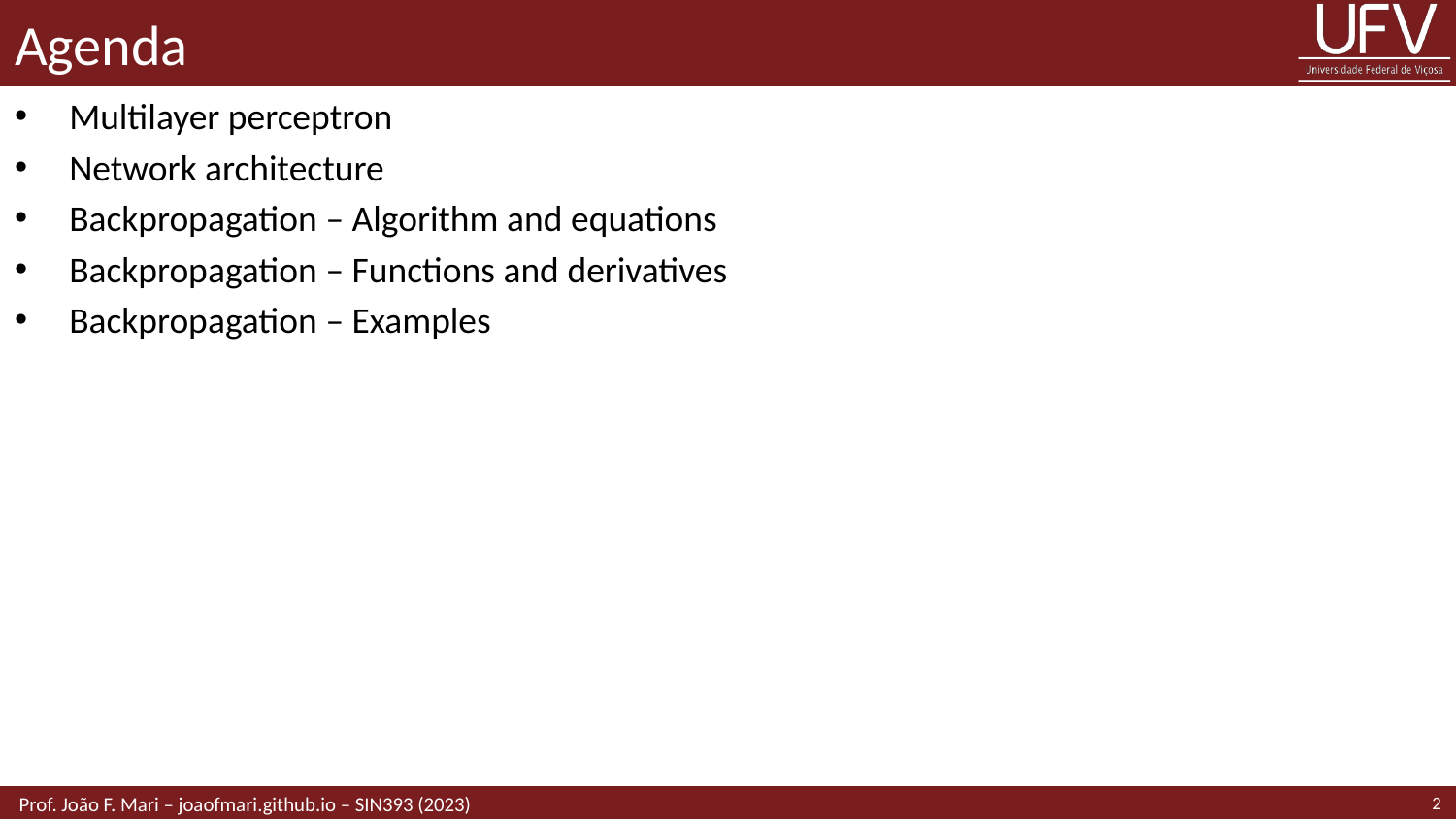

# Agenda
Multilayer perceptron
Network architecture
Backpropagation – Algorithm and equations
Backpropagation – Functions and derivatives
Backpropagation – Examples
2
 Prof. João F. Mari – joaofmari.github.io – SIN393 (2023)